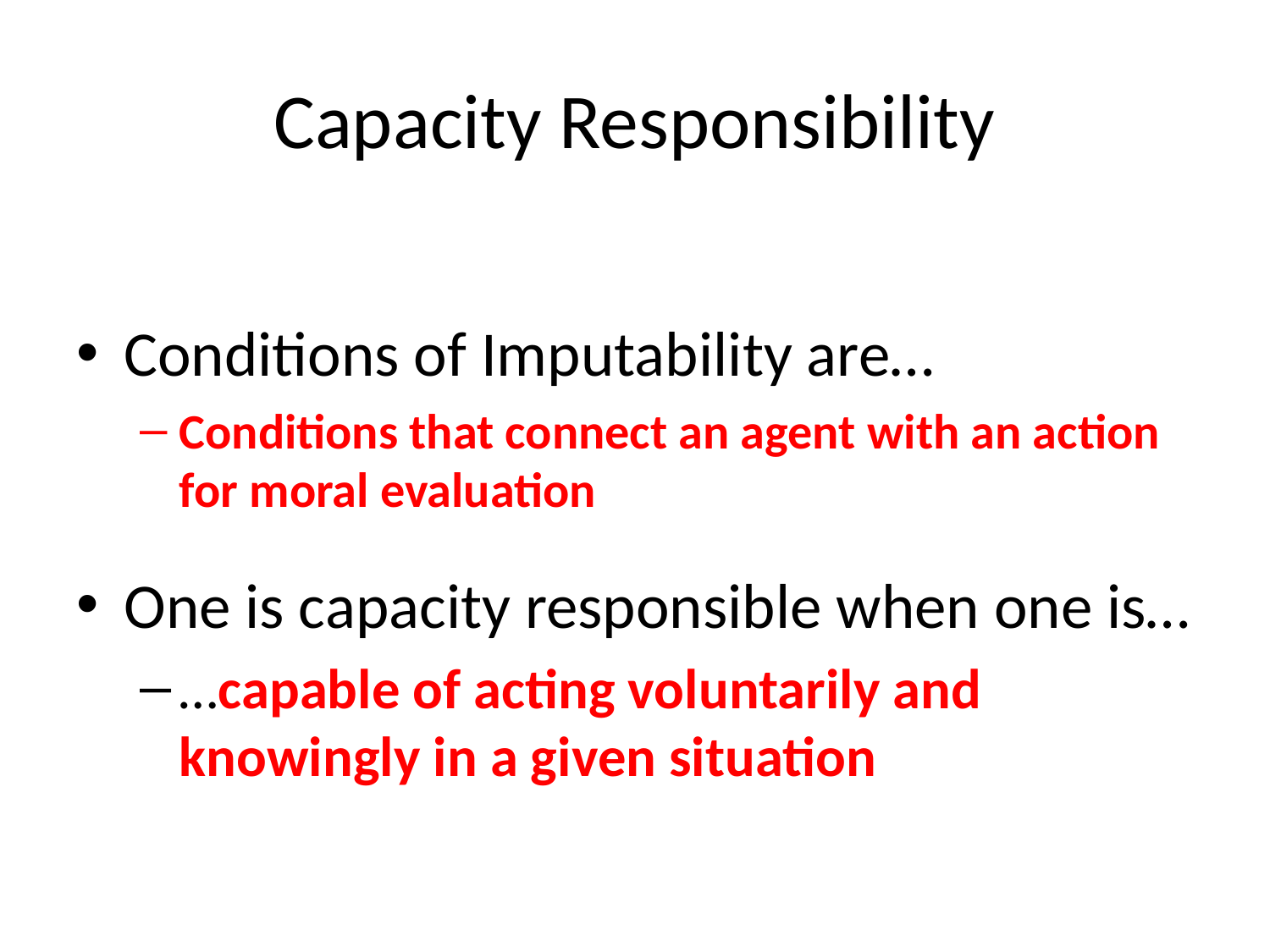

# Capacity Responsibility
Conditions of Imputability are…
Conditions that connect an agent with an action for moral evaluation

One is capacity responsible when one is…
…capable of acting voluntarily and knowingly in a given situation